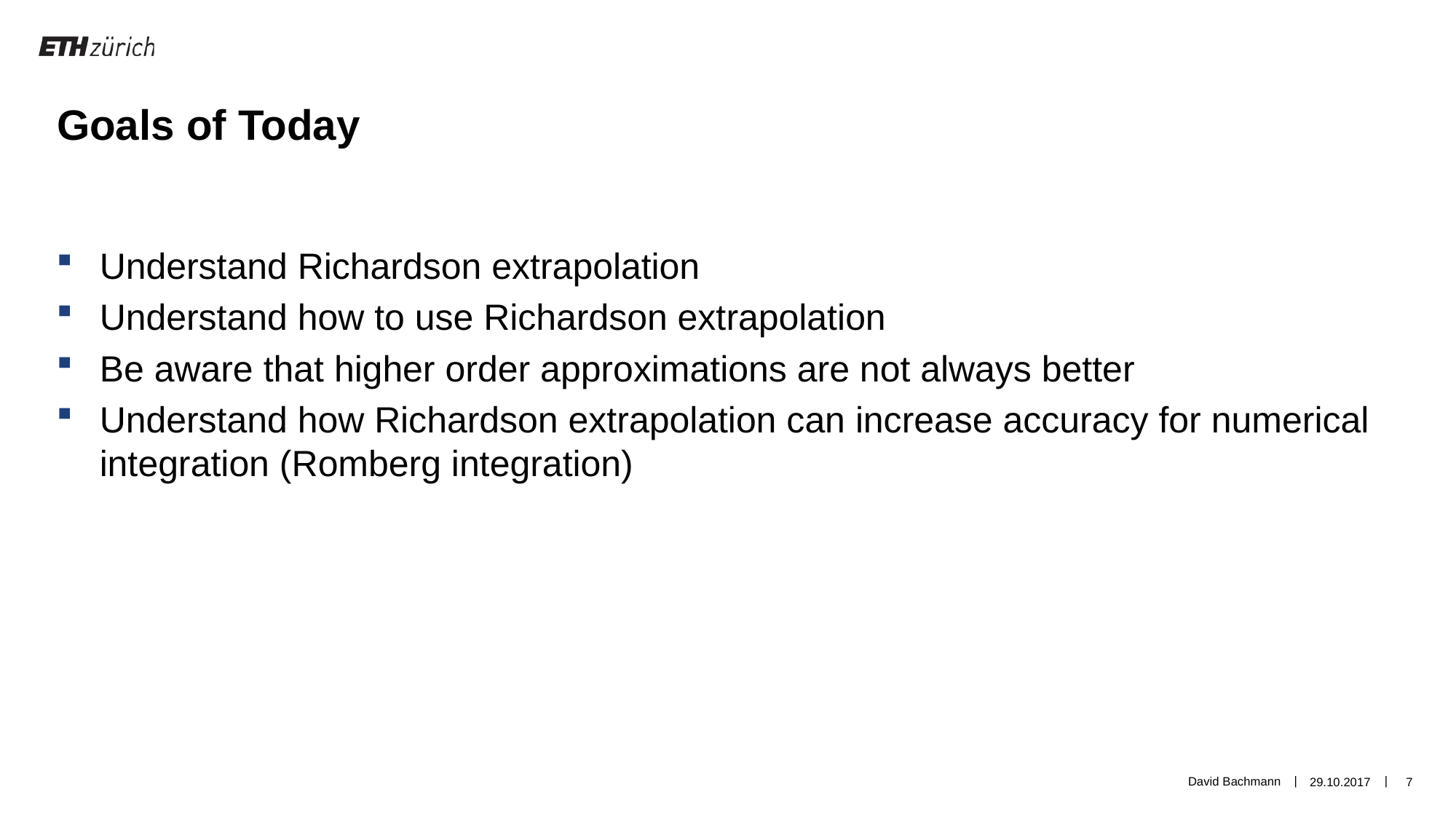

Goals of Today
Understand Richardson extrapolation
Understand how to use Richardson extrapolation
Be aware that higher order approximations are not always better
Understand how Richardson extrapolation can increase accuracy for numerical integration (Romberg integration)
David Bachmann
29.10.2017
7